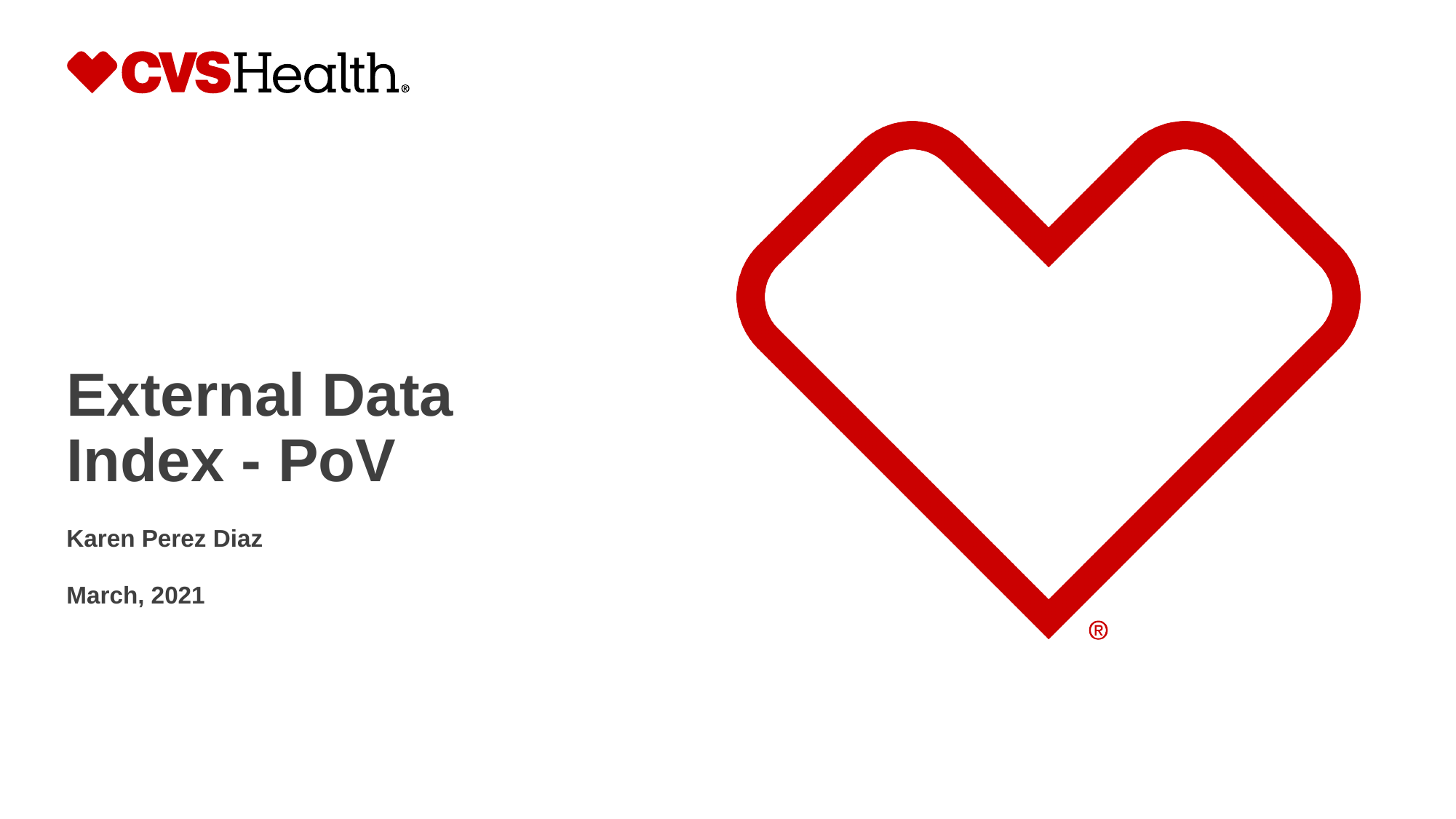

# External Data Index - PoV
Karen Perez Diaz
March, 2021